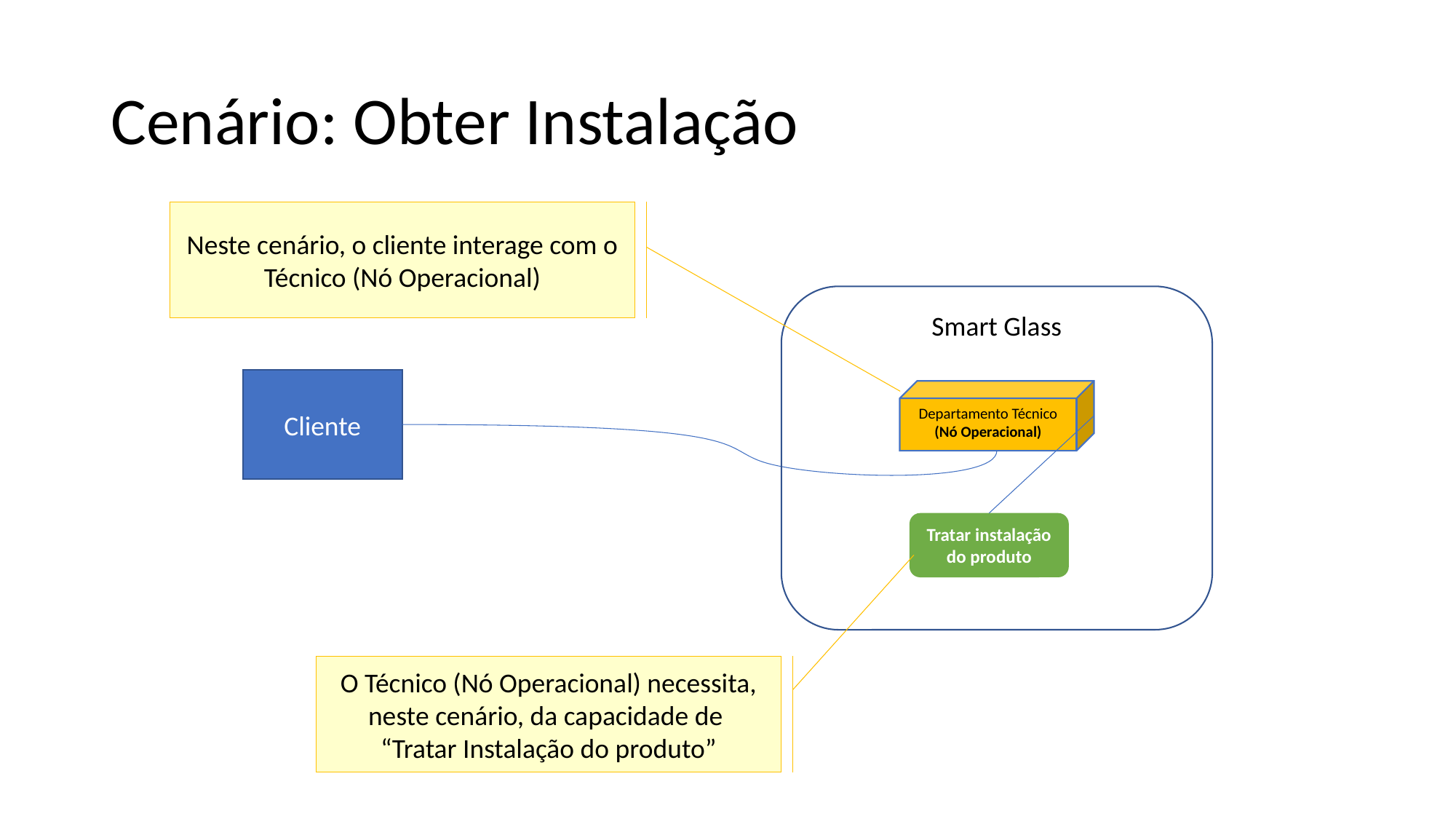

# Cenário: Obter Instalação
Neste cenário, o cliente interage com o Técnico (Nó Operacional)
Smart Glass

Cliente
Departamento Técnico
(Nó Operacional)

Tratar instalação do produto
O Técnico (Nó Operacional) necessita, neste cenário, da capacidade de
“Tratar Instalação do produto”